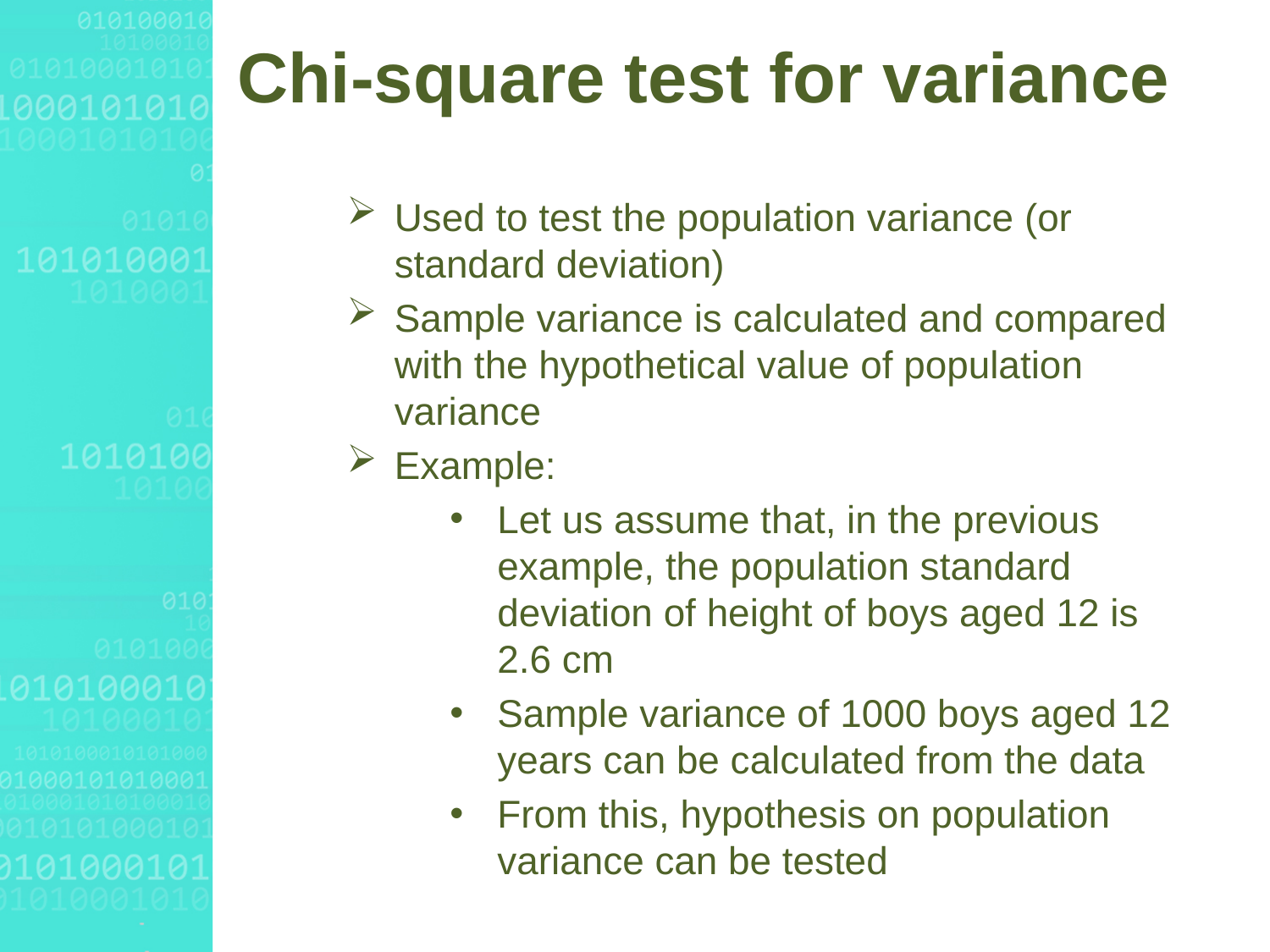

# Chi-square test for variance
Used to test the population variance (or standard deviation)
Sample variance is calculated and compared with the hypothetical value of population variance
Example:
Let us assume that, in the previous example, the population standard deviation of height of boys aged 12 is 2.6 cm
Sample variance of 1000 boys aged 12 years can be calculated from the data
From this, hypothesis on population variance can be tested